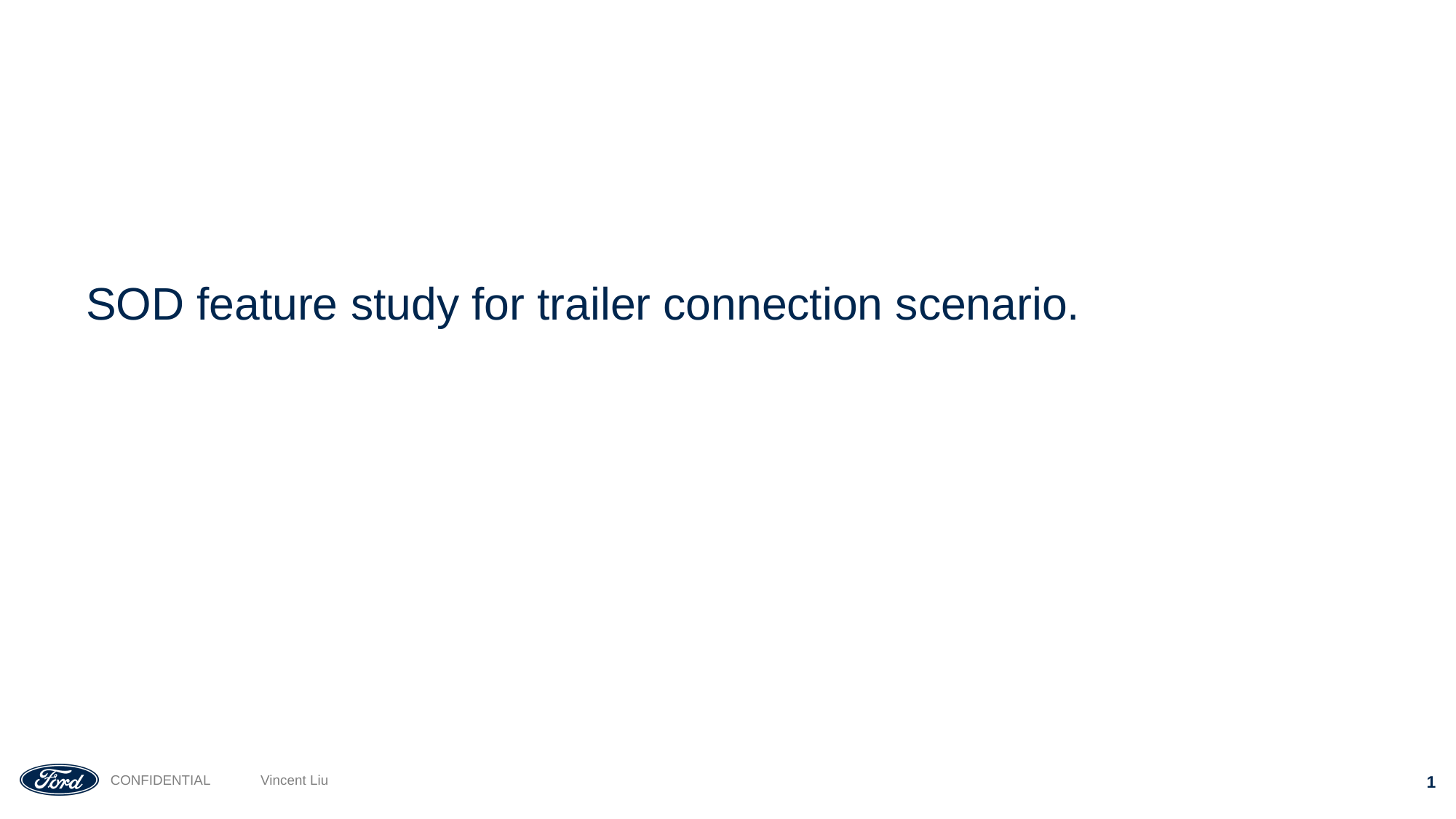

# SOD feature study for trailer connection scenario.